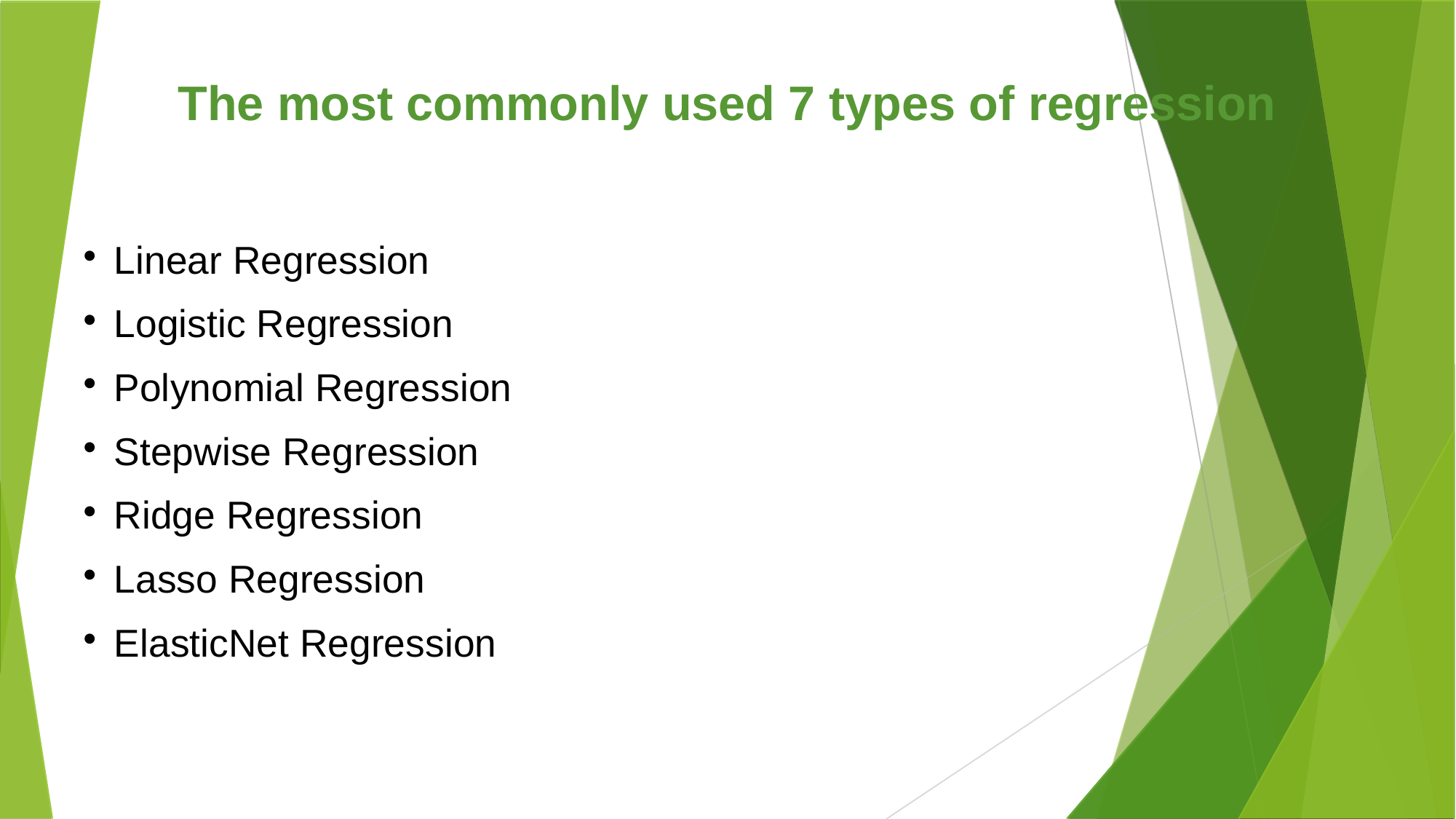

The most commonly used 7 types of regression

Linear Regression
Logistic Regression
Polynomial Regression
Stepwise Regression
Ridge Regression
Lasso Regression
ElasticNet Regression